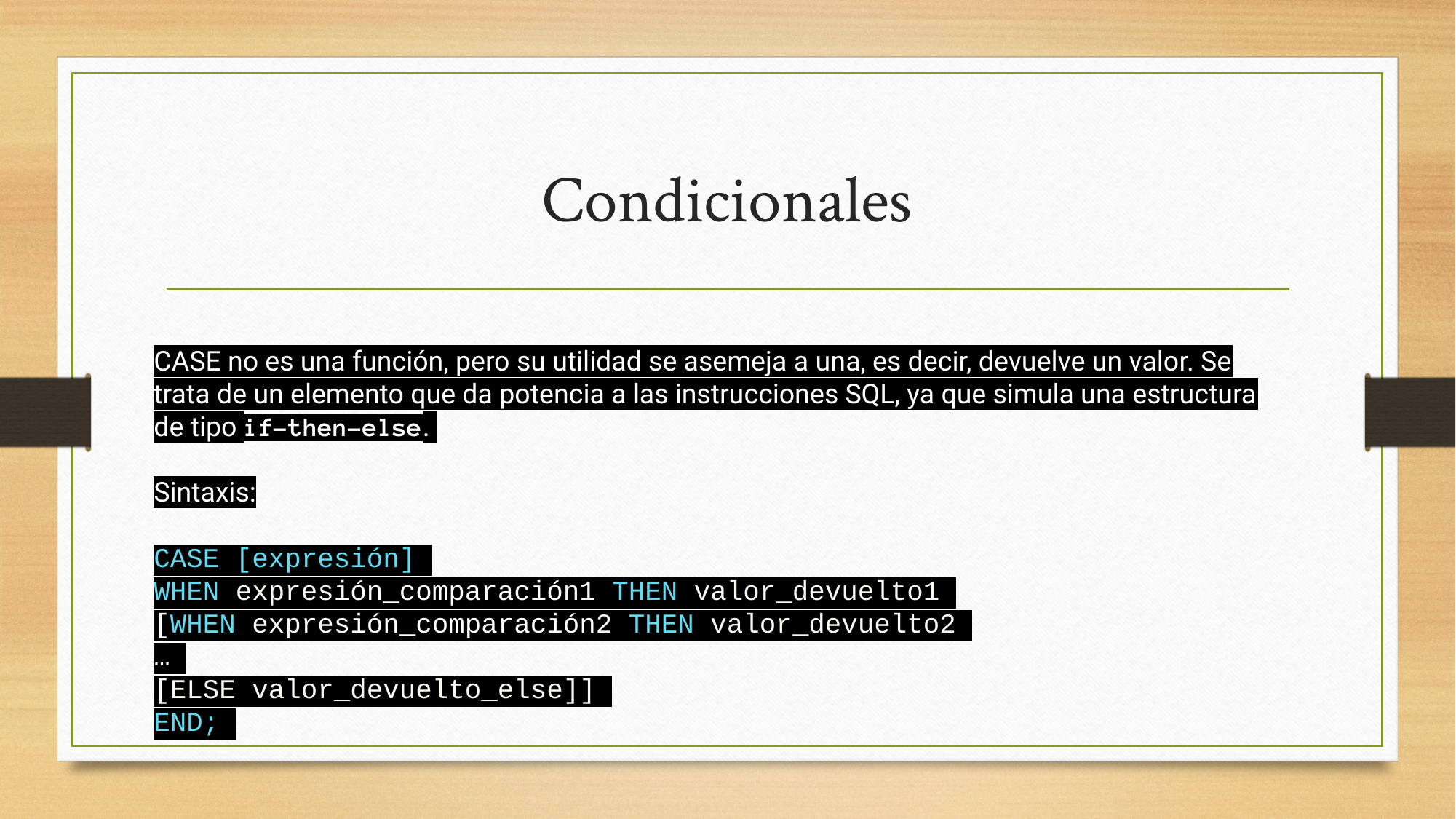

# Condicionales
CASE no es una función, pero su utilidad se asemeja a una, es decir, devuelve un valor. Se trata de un elemento que da potencia a las instrucciones SQL, ya que simula una estructura de tipo if-then-else.

Sintaxis:

CASE [expresión]
WHEN expresión_comparación1 THEN valor_devuelto1
[WHEN expresión_comparación2 THEN valor_devuelto2
…
[ELSE valor_devuelto_else]]
END;